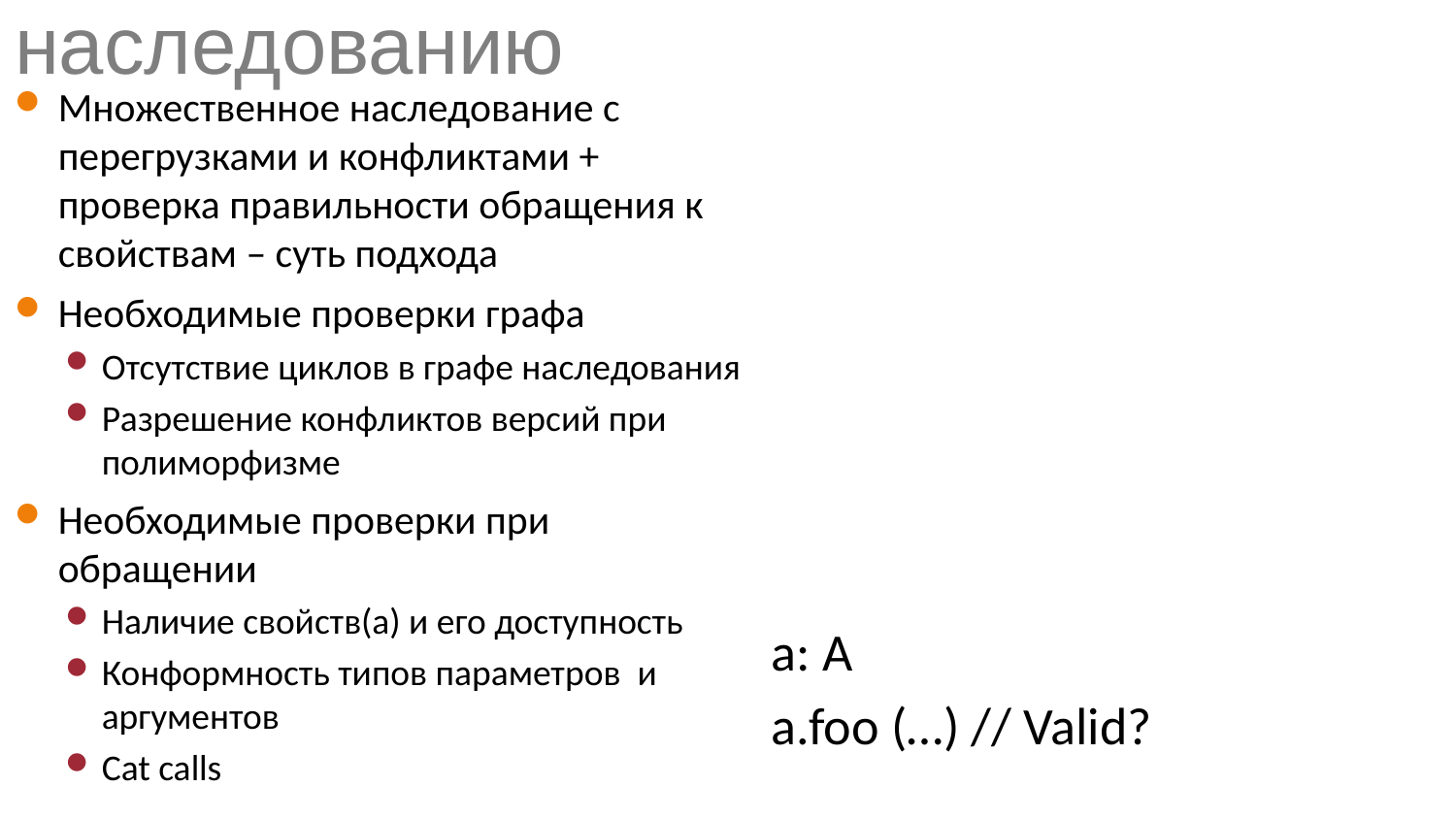

# Альтернативный подход к наследованию
Множественное наследование с перегрузками и конфликтами + проверка правильности обращения к свойствам – суть подхода
Необходимые проверки графа
Отсутствие циклов в графе наследования
Разрешение конфликтов версий при полиморфизме
Необходимые проверки при обращении
Наличие свойств(а) и его доступность
Конформность типов параметров  и аргументов
Cat calls

a: A
a.foo (…) // Valid?